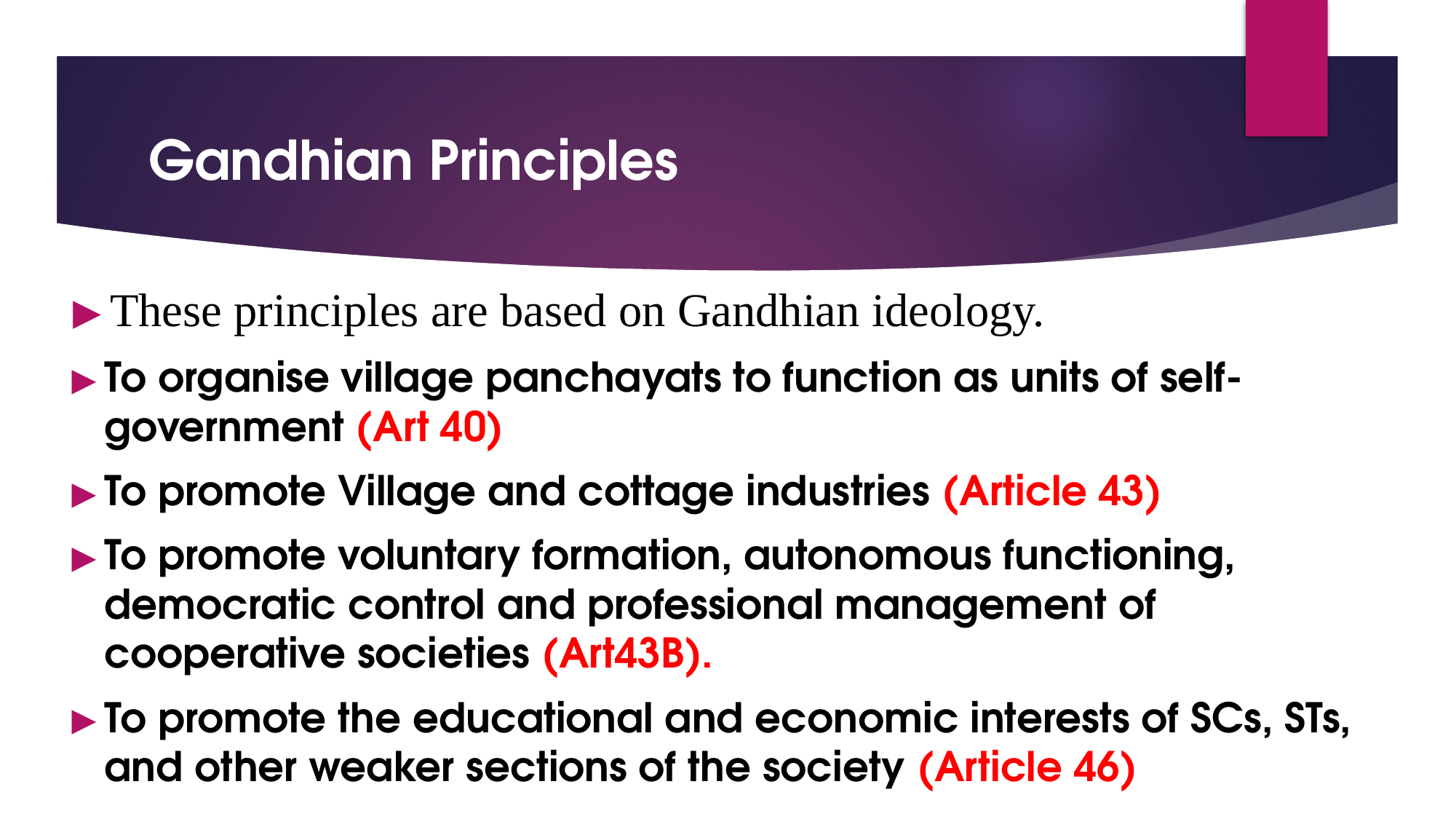

# Gandhian Principles
These principles are based on Gandhian ideology.
To organise village panchayats to function as units of self-government (Art 40)
To promote Village and cottage industries (Article 43)
To promote voluntary formation, autonomous functioning, democratic control and professional management of cooperative societies (Art43B).
To promote the educational and economic interests of SCs, STs, and other weaker sections of the society (Article 46)